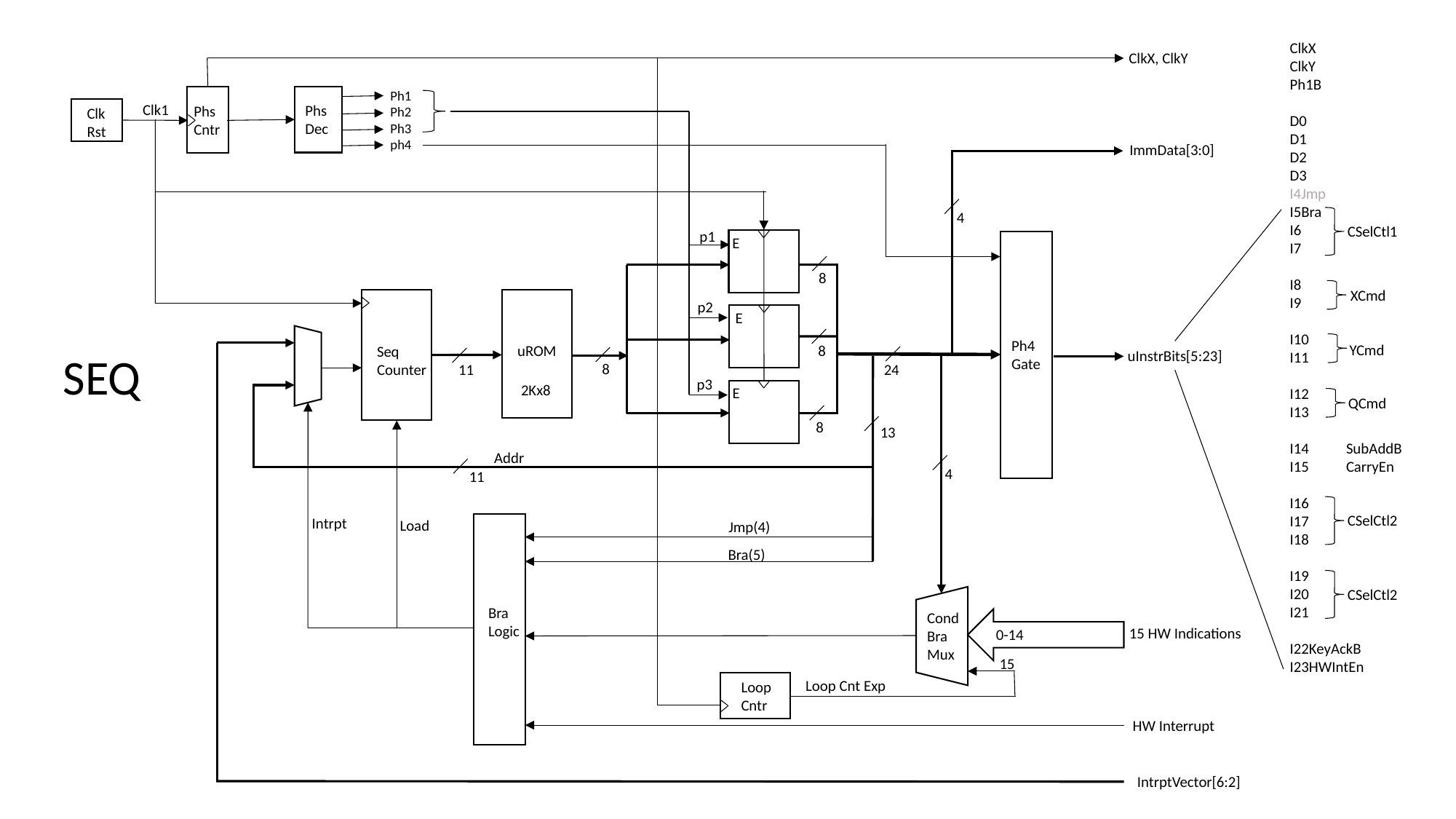

ClkX
ClkY
Ph1B

D0
D1
D2
D3

I5Bra
I6
I7

I8
I9

I10
I11

I12
I13

I14
I15

I16
I17
I18

I19
I20
I21

I22KeyAckB
I23HWIntEn
ClkX, ClkY
Ph1
Ph2
Ph3
ph4

Clk1
Phs
Dec
Phs
Cntr
Clk
Rst

ImmData[3:0]
I4Jmp
4

CSelCtl1
p1
E

8

XCmd

uROM
2Kx8
p2
E

Ph4
Gate

YCmd
8
Seq
Counter
SEQ
uInstrBits[5:23]

8
11
24
p3
E

QCmd

8
13
SubAddB
Addr
CarryEn
4
11

CSelCtl2
Intrpt
Load
Jmp(4)

Bra
Logic
Bra(5)

CSelCtl2
Cond
Bra
Mux

15 HW Indications
0-14
15
Loop Cnt Exp

Loop
Cntr
HW Interrupt
IntrptVector[6:2]